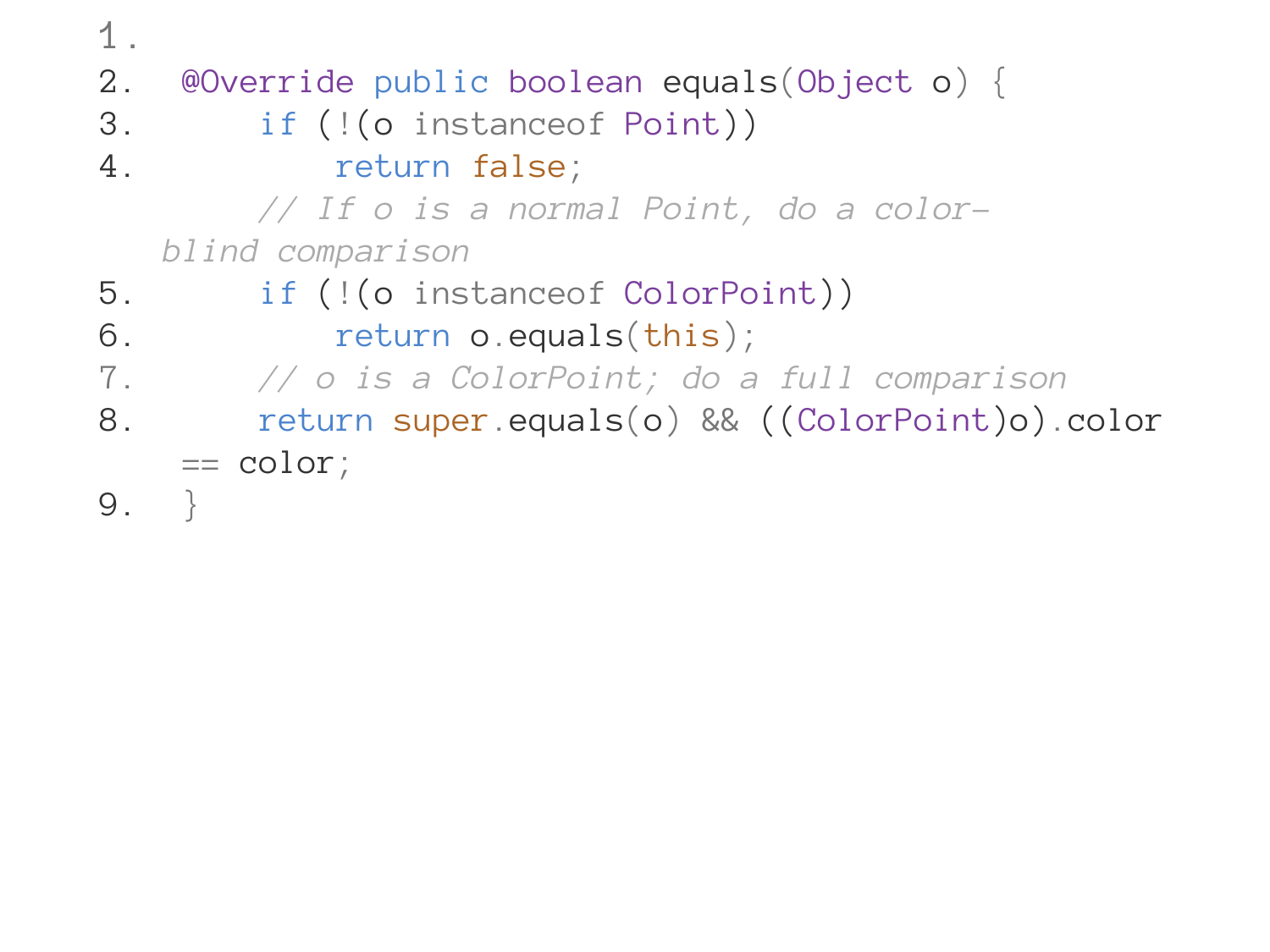

@Override public boolean equals(Object o) {
     if (!(o instanceof Point))
         return false;
     // If o is a normal Point, do a color-blind comparison
     if (!(o instanceof ColorPoint))
         return o.equals(this);
     // o is a ColorPoint; do a full comparison
     return super.equals(o) && ((ColorPoint)o).color == color;
 }